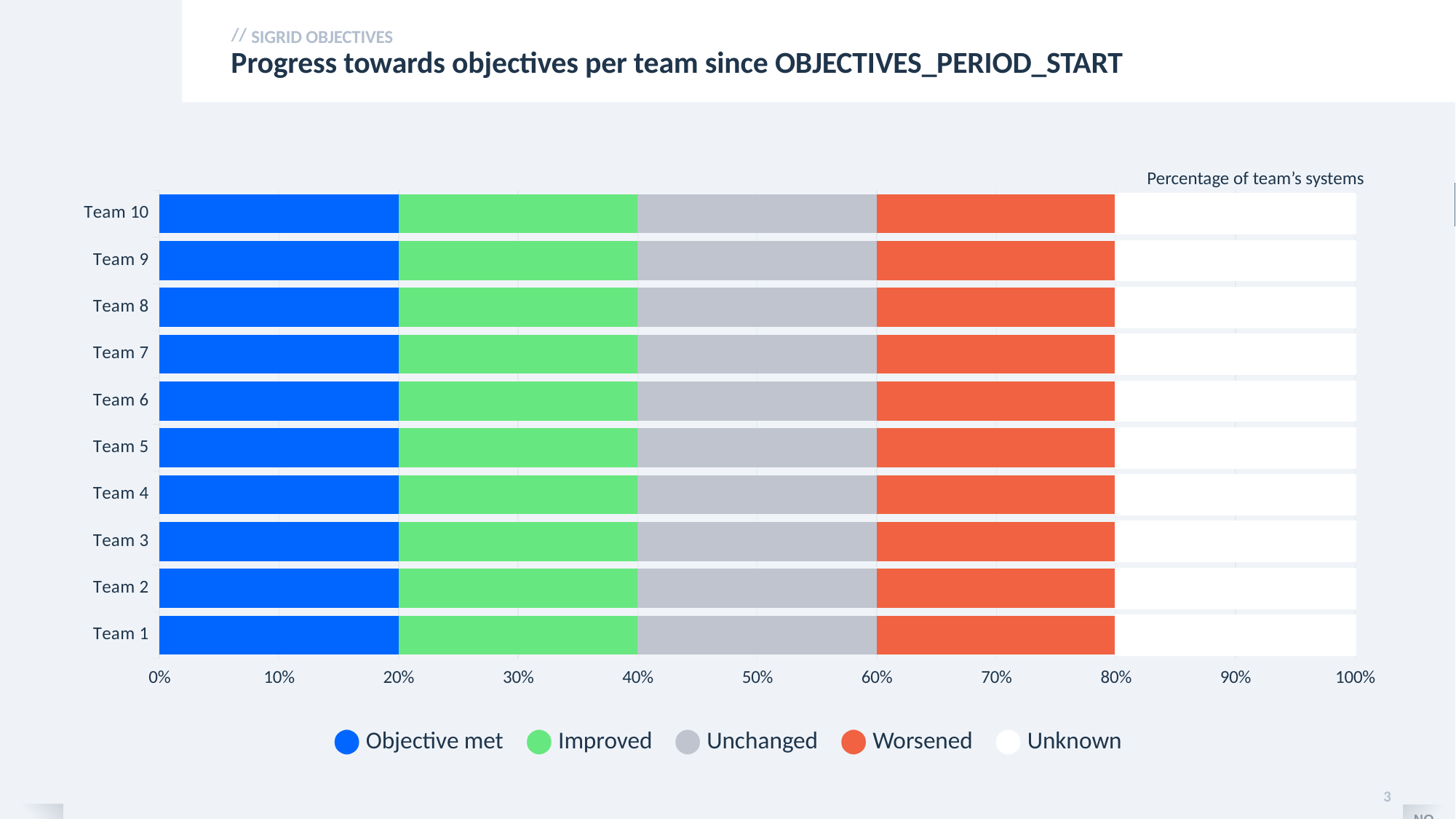

OBJECTIVES_TEAM_CHART
SIGRID OBJECTIVES
# Progress towards objectives per team since OBJECTIVES_PERIOD_START
Percentage of team’s systems

### Chart

| Category | Objective met | Improved | Unchanged | Worsened | Unknown |
|---|---|---|---|---|---|
| Team 1 | 0.5 | 0.5 | 0.5 | 0.5 | 0.5 |
| Team 2 | 0.5 | 0.5 | 0.5 | 0.5 | 0.5 |
| Team 3 | 0.5 | 0.5 | 0.5 | 0.5 | 0.5 |
| Team 4 | 0.5 | 0.5 | 0.5 | 0.5 | 0.5 |
| Team 5 | 0.5 | 0.5 | 0.5 | 0.5 | 0.5 |
| Team 6 | 0.5 | 0.5 | 0.5 | 0.5 | 0.5 |
| Team 7 | 0.5 | 0.5 | 0.5 | 0.5 | 0.5 |
| Team 8 | 0.5 | 0.5 | 0.5 | 0.5 | 0.5 |
| Team 9 | 0.5 | 0.5 | 0.5 | 0.5 | 0.5 |
| Team 10 | 0.5 | 0.5 | 0.5 | 0.5 | 0.5 |
⬤ Objective met    ⬤ Improved    ⬤ Unchanged    ⬤ Worsened    ⬤ Unknown
3